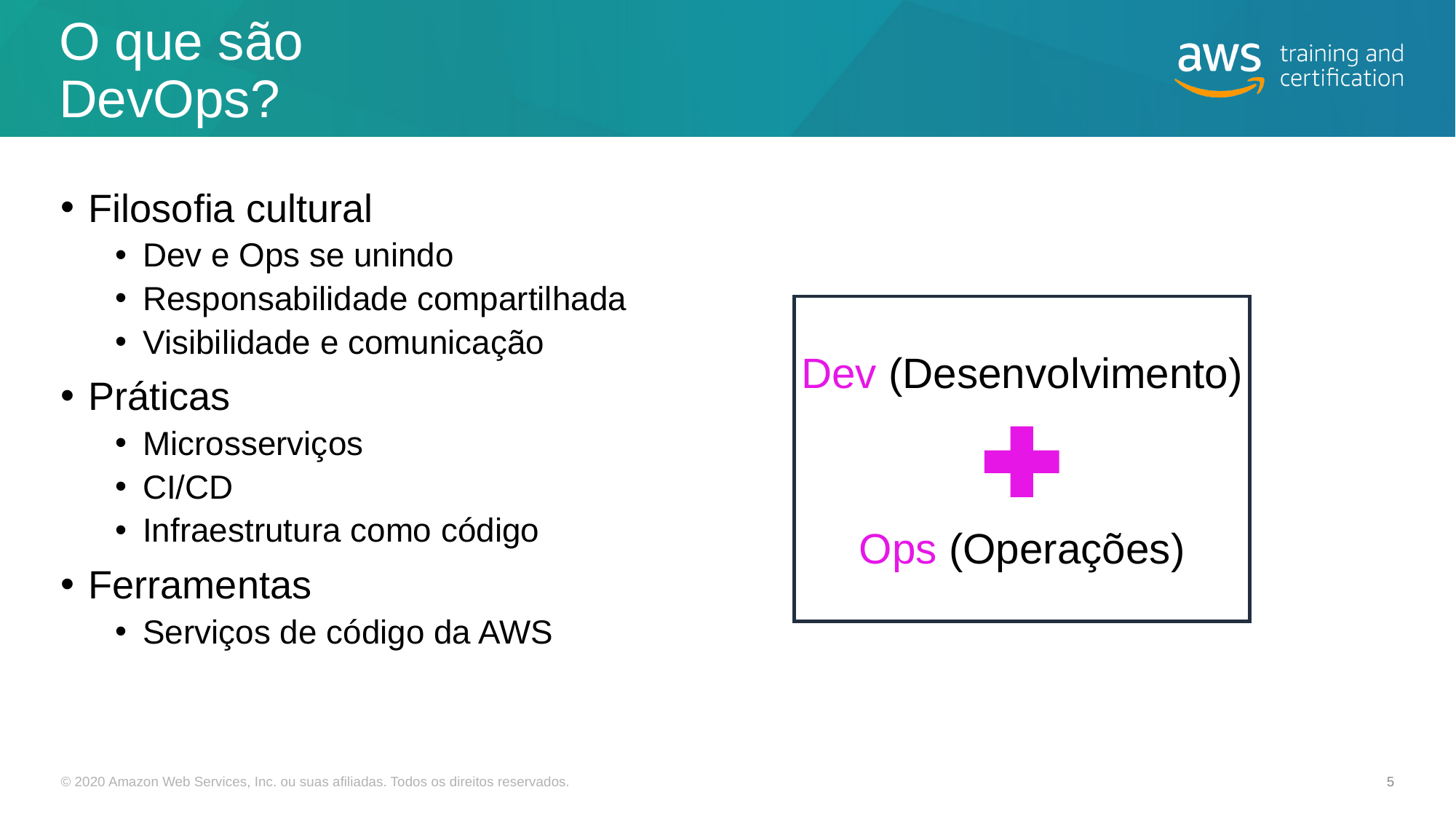

# O que são DevOps?
Filosofia cultural
Dev e Ops se unindo
Responsabilidade compartilhada
Visibilidade e comunicação
Práticas
Microsserviços
CI/CD
Infraestrutura como código
Ferramentas
Serviços de código da AWS

Dev (Desenvolvimento)

Ops (Operações)
© 2020 Amazon Web Services, Inc. ou suas afiliadas. Todos os direitos reservados.
5